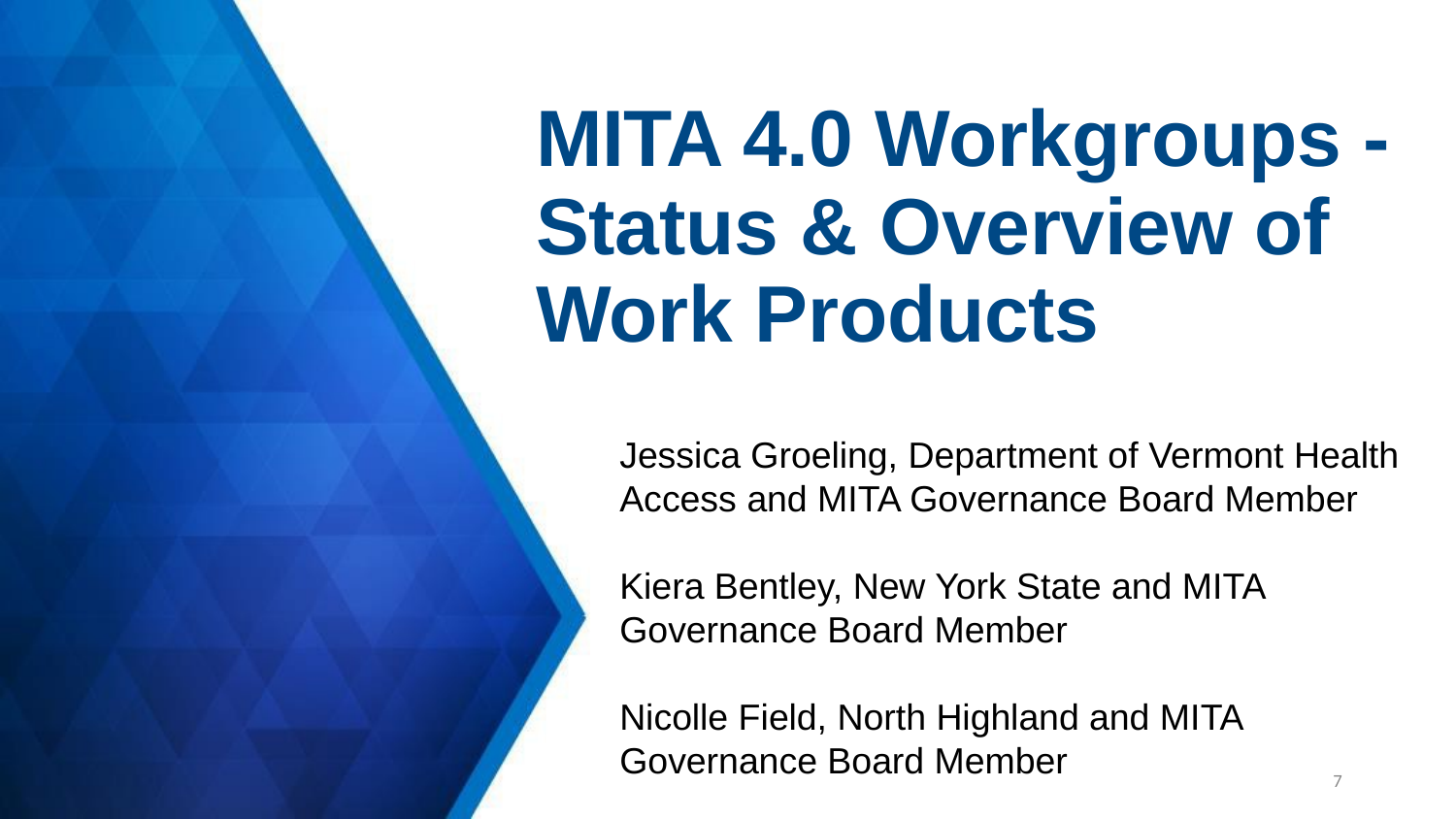

# MITA 4.0 Workgroups - Status & Overview of Work Products
Jessica Groeling, Department of Vermont Health Access and MITA Governance Board Member

Kiera Bentley, New York State and MITA Governance Board Member

Nicolle Field, North Highland and MITA Governance Board Member
7